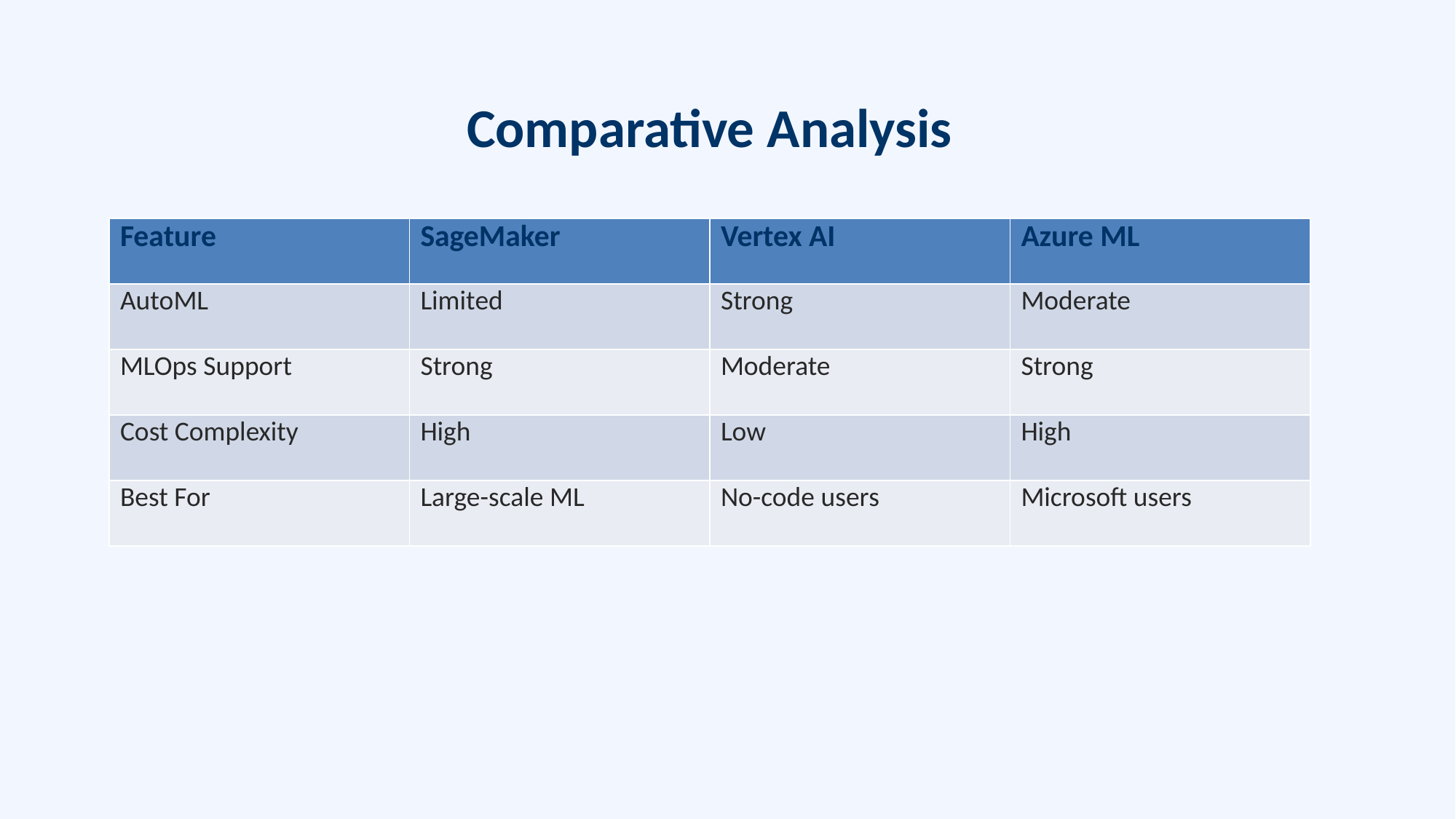

Comparative Analysis
| Feature | SageMaker | Vertex AI | Azure ML |
| --- | --- | --- | --- |
| AutoML | Limited | Strong | Moderate |
| MLOps Support | Strong | Moderate | Strong |
| Cost Complexity | High | Low | High |
| Best For | Large-scale ML | No-code users | Microsoft users |